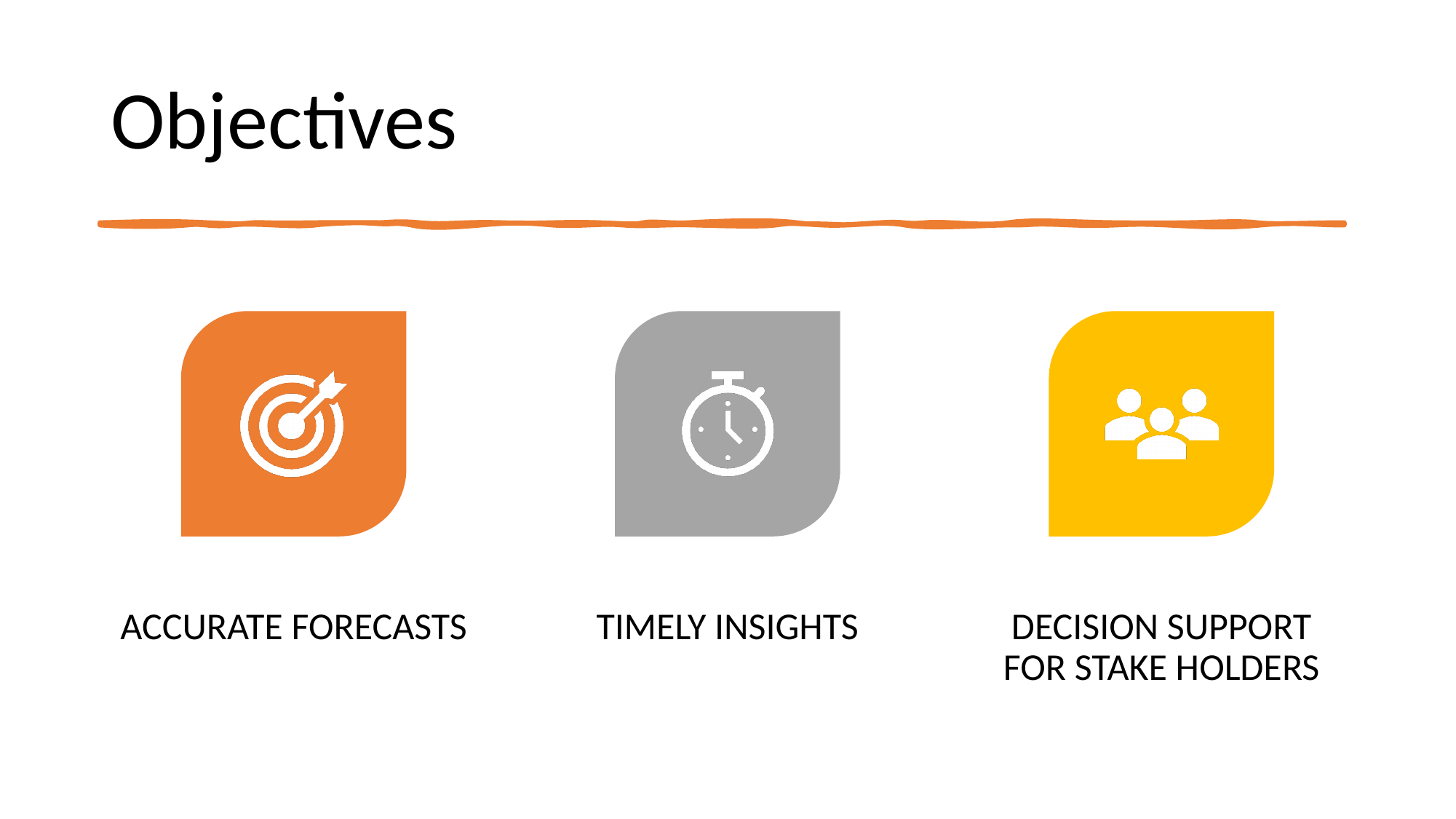

# Objectives

Accurate Forecasts
Timely Insights
Decision Support for Stake Holders